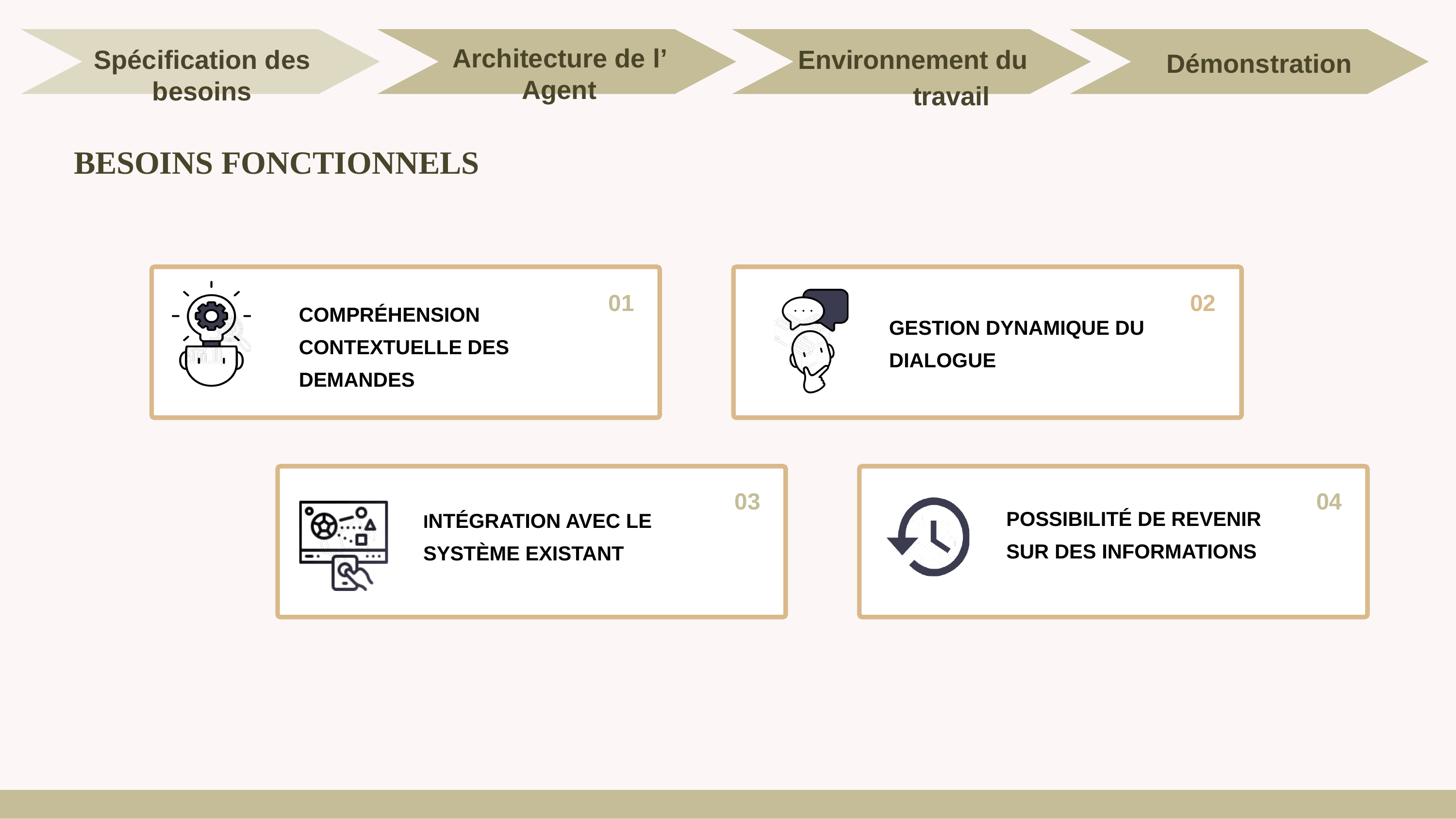

Environnement du travail
Spécification des besoins
Architecture de l’ Agent
Démonstration
BESOINS FONCTIONNELS

01
02

COMPRÉHENSION CONTEXTUELLE DES DEMANDES
GESTION DYNAMIQUE DU DIALOGUE

03
04

POSSIBILITÉ DE REVENIR SUR DES INFORMATIONS
INTÉGRATION AVEC LE SYSTÈME EXISTANT